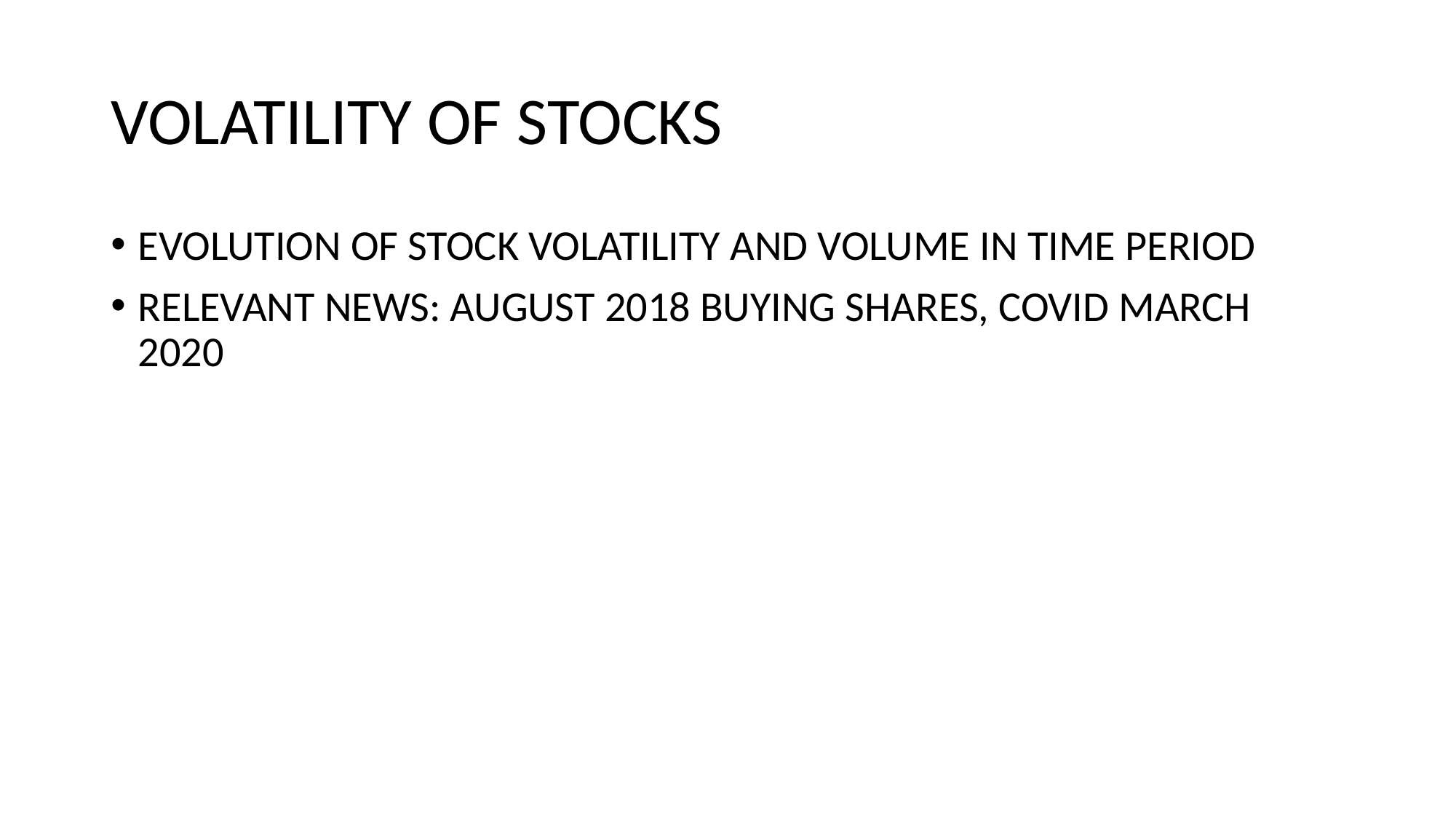

# VOLATILITY OF STOCKS
EVOLUTION OF STOCK VOLATILITY AND VOLUME IN TIME PERIOD
RELEVANT NEWS: AUGUST 2018 BUYING SHARES, COVID MARCH 2020